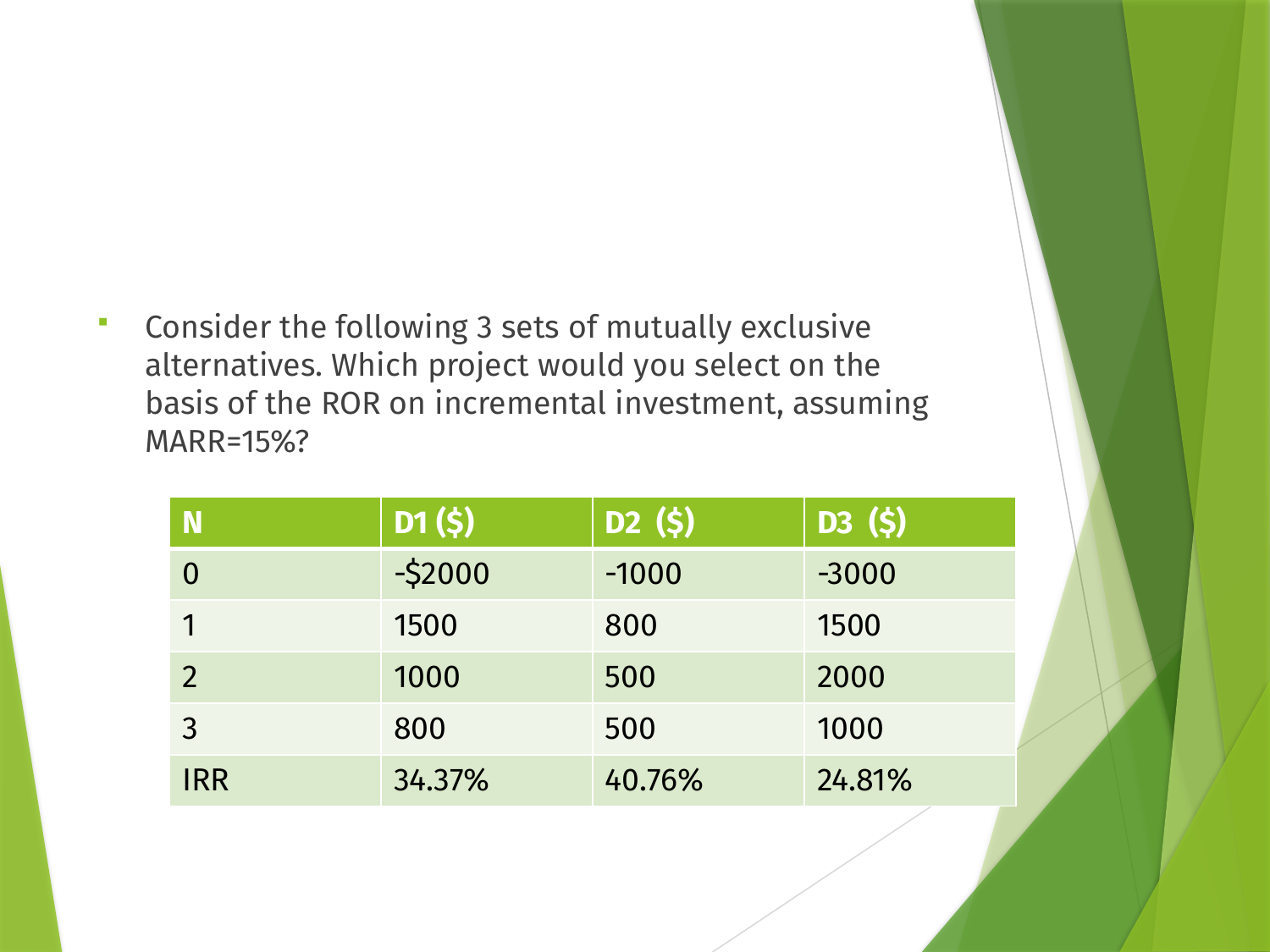

#
Consider the following 3 sets of mutually exclusive alternatives. Which project would you select on the basis of the ROR on incremental investment, assuming MARR=15%?
| N | D1 ($) | D2 ($) | D3 ($) |
| --- | --- | --- | --- |
| 0 | -$2000 | -1000 | -3000 |
| 1 | 1500 | 800 | 1500 |
| 2 | 1000 | 500 | 2000 |
| 3 | 800 | 500 | 1000 |
| IRR | 34.37% | 40.76% | 24.81% |